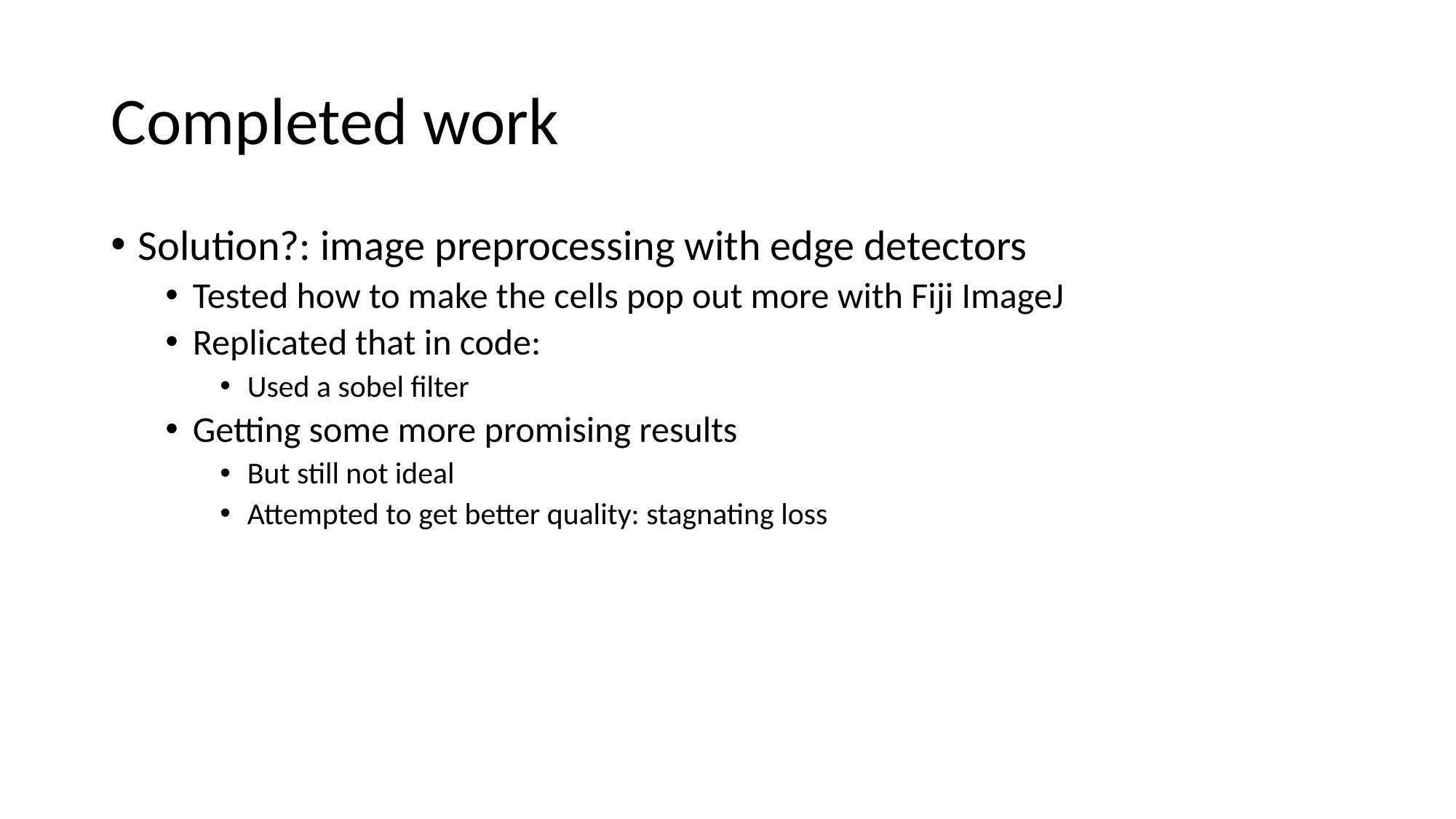

# Completed work
Solution?: image preprocessing with edge detectors
Tested how to make the cells pop out more with Fiji ImageJ
Replicated that in code:
Used a sobel filter
Getting some more promising results
But still not ideal
Attempted to get better quality: stagnating loss